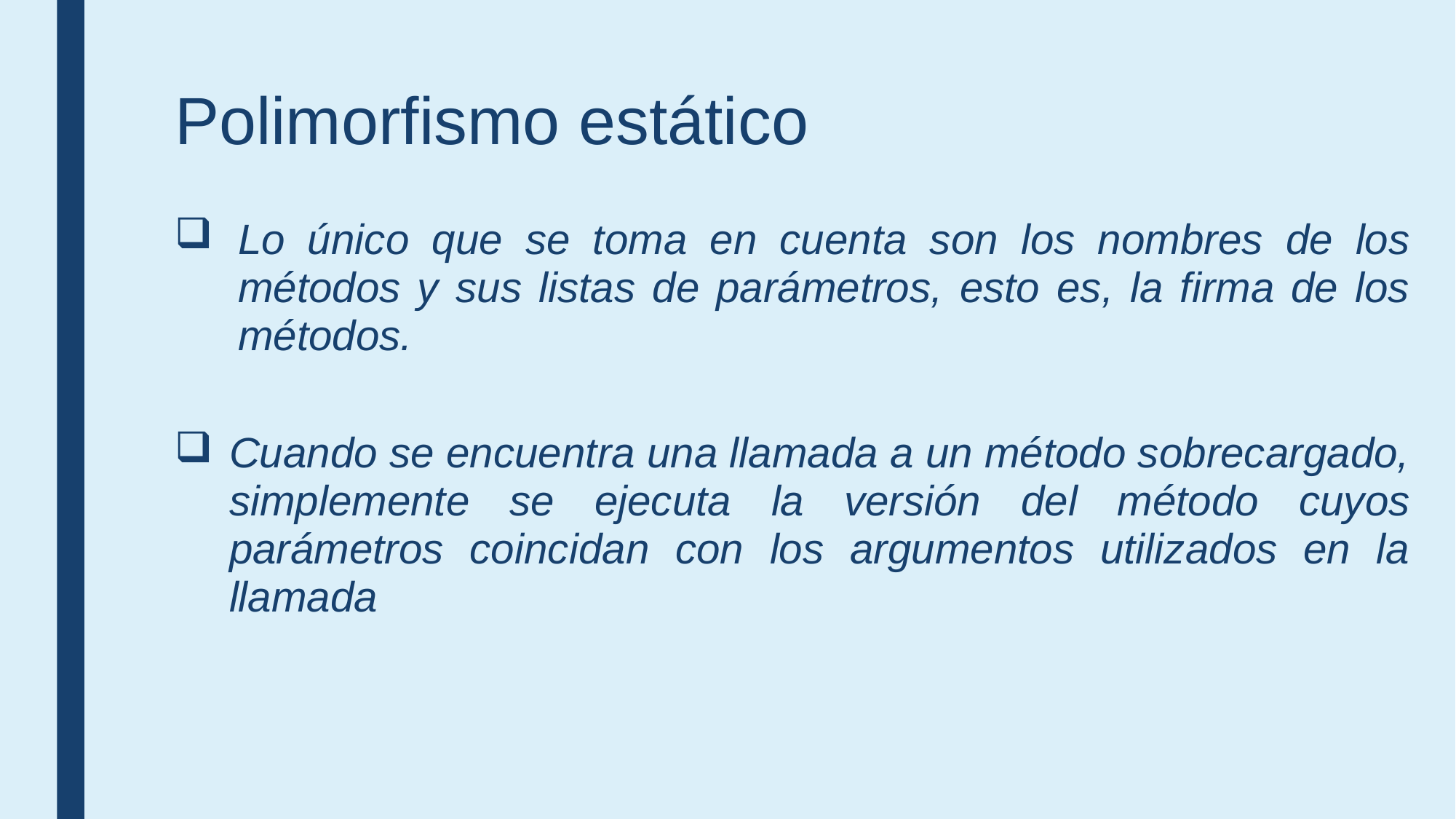

# Polimorfismo estático
Lo único que se toma en cuenta son los nombres de los métodos y sus listas de parámetros, esto es, la firma de los métodos.

Cuando se encuentra una llamada a un método sobrecargado, simplemente se ejecuta la versión del método cuyos parámetros coincidan con los argumentos utilizados en la llamada